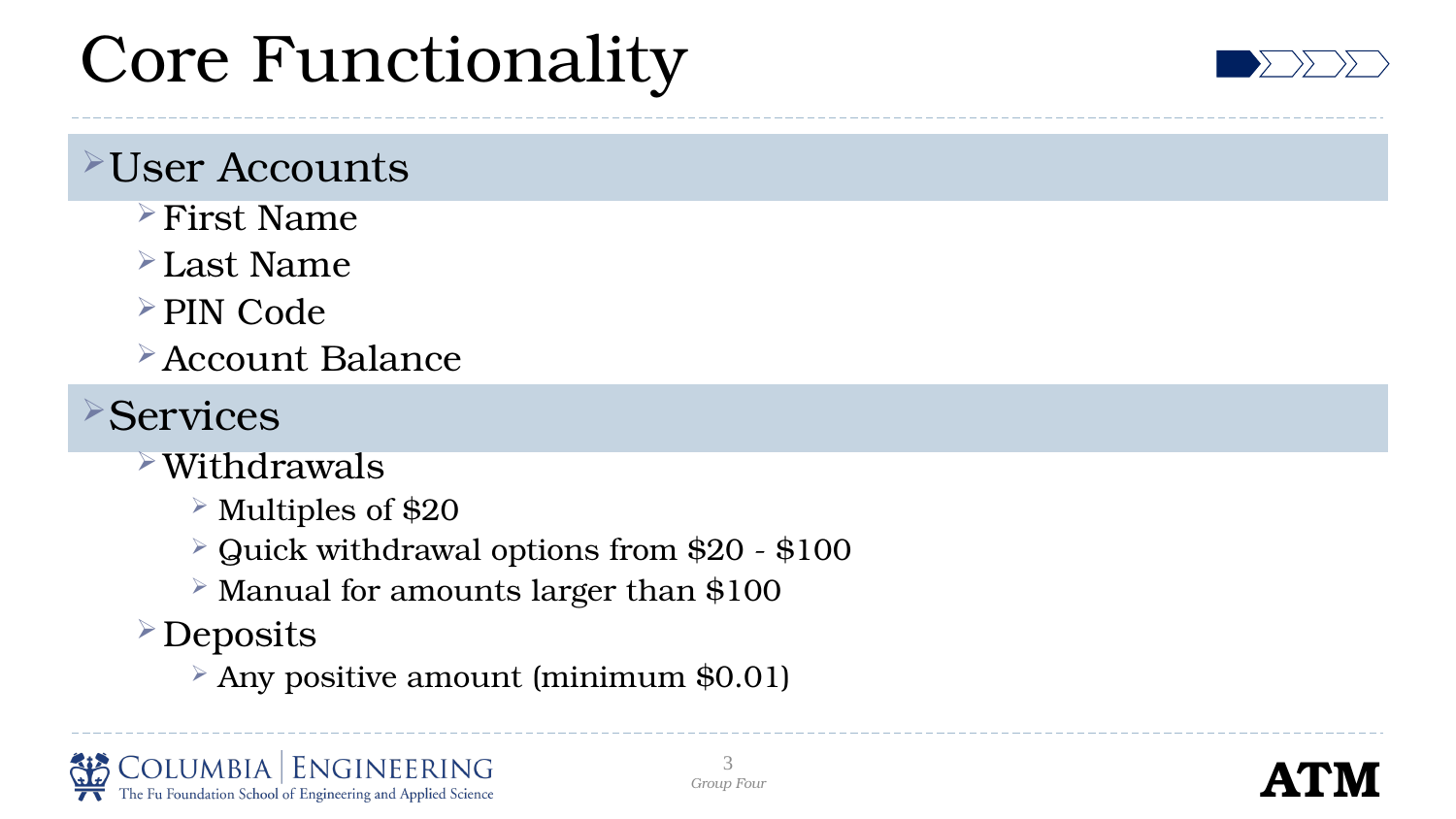

# Core Functionality

User Accounts
First Name
Last Name
PIN Code
Account Balance
Services
Withdrawals
Multiples of $20
Quick withdrawal options from $20 - $100
Manual for amounts larger than $100
Deposits
Any positive amount (minimum $0.01)

3
Group Four